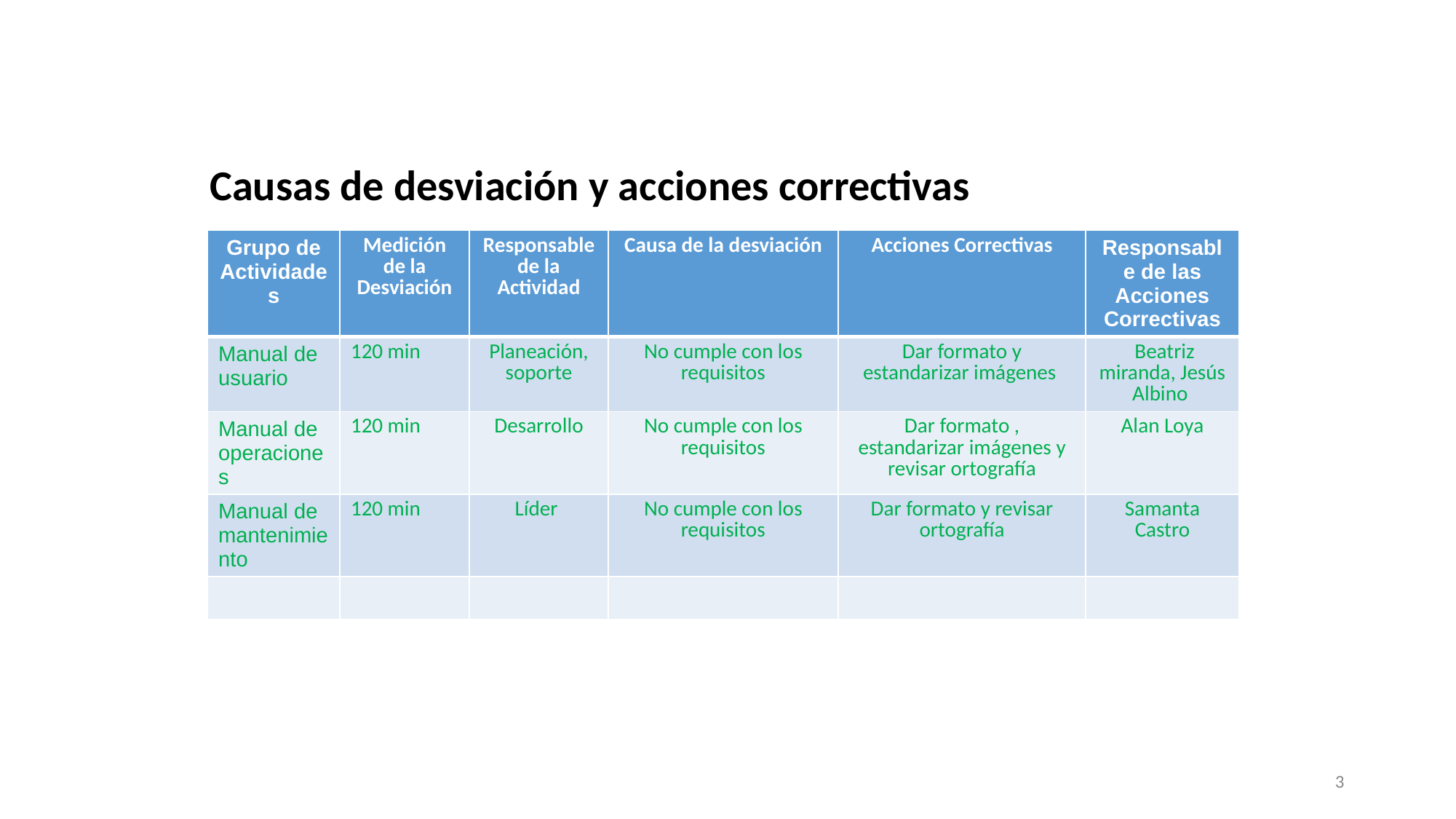

Causas de desviación y acciones correctivas
| Grupo de Actividades | Medición de la Desviación | Responsable de la Actividad | Causa de la desviación | Acciones Correctivas | Responsable de las Acciones Correctivas |
| --- | --- | --- | --- | --- | --- |
| Manual de usuario | 120 min | Planeación, soporte | No cumple con los requisitos | Dar formato y estandarizar imágenes | Beatriz miranda, Jesús Albino |
| Manual de operaciones | 120 min | Desarrollo | No cumple con los requisitos | Dar formato , estandarizar imágenes y revisar ortografía | Alan Loya |
| Manual de mantenimiento | 120 min | Líder | No cumple con los requisitos | Dar formato y revisar ortografía | Samanta Castro |
|  |  |  |  |  |  |
3